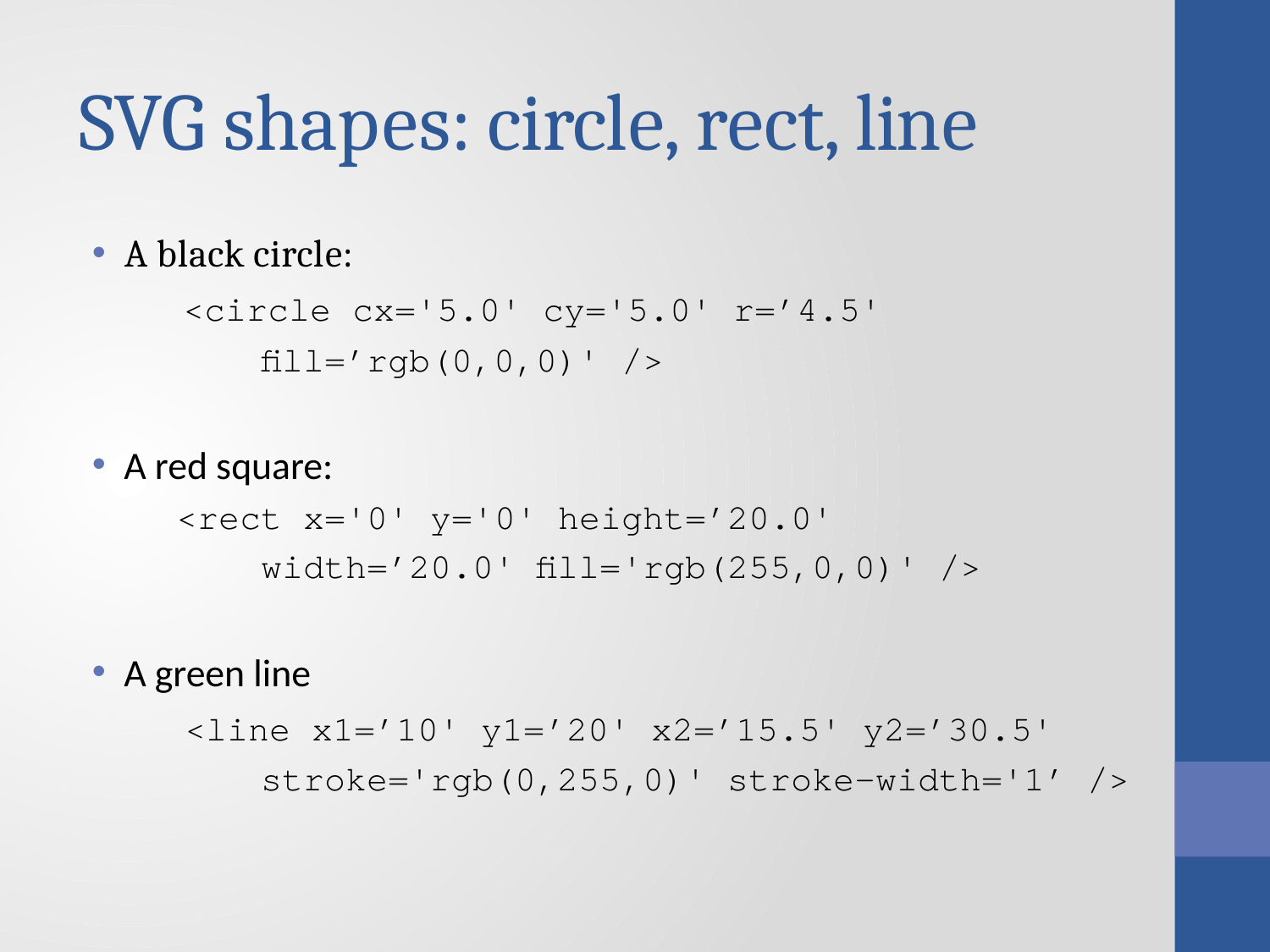

# SVG shapes: circle, rect, line
A black circle:
    <circle cx='5.0' cy='5.0' r=’4.5'
        fill=’rgb(0,0,0)' />

A red square:
    <rect x='0' y='0' height=’20.0'
        width=’20.0' fill='rgb(255,0,0)' />

A green line
    <line x1=’10' y1=’20' x2=’15.5' y2=’30.5'
        stroke='rgb(0,255,0)' stroke-width='1’ />